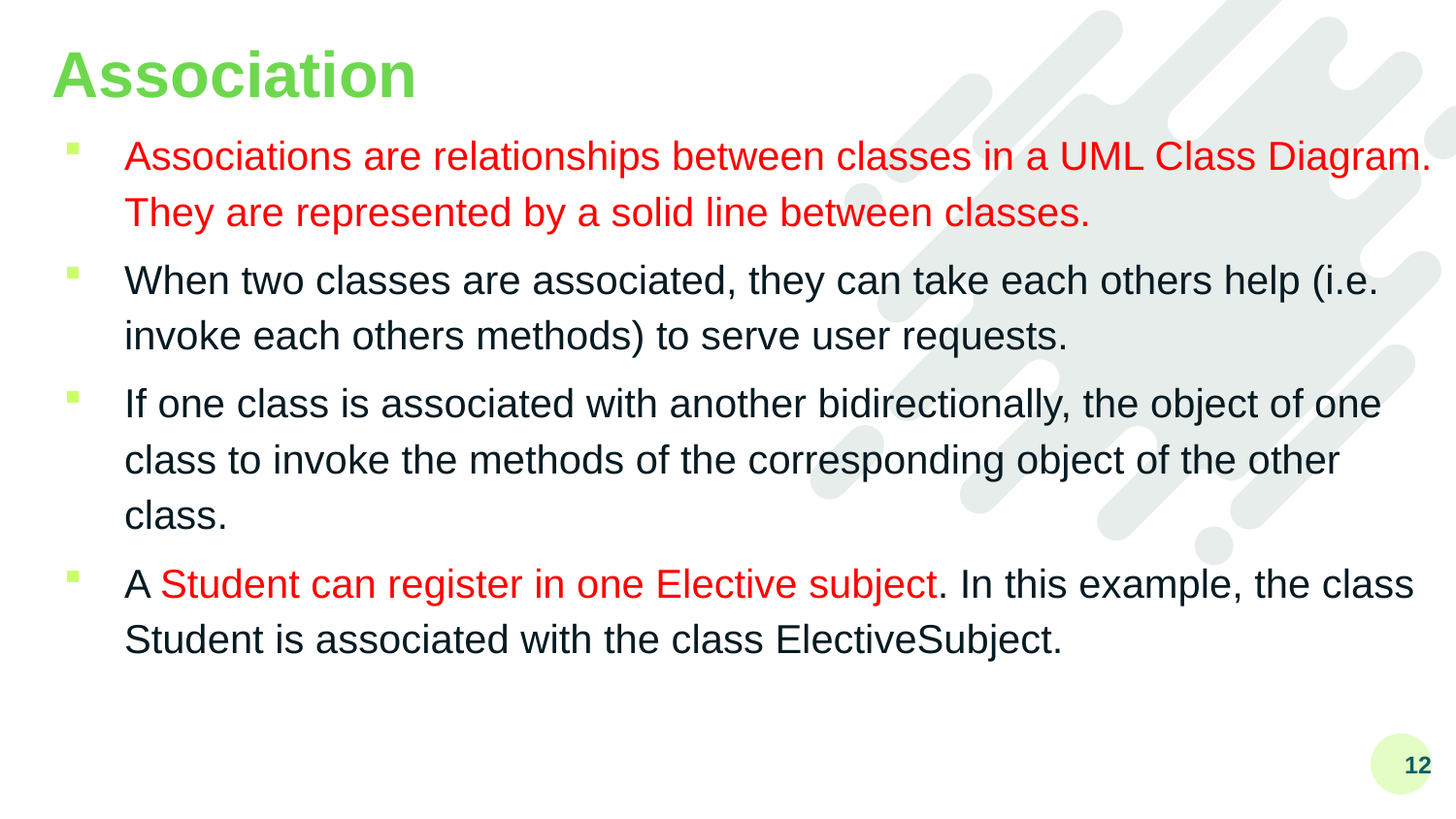

# Association
Associations are relationships between classes in a UML Class Diagram. They are represented by a solid line between classes.
When two classes are associated, they can take each others help (i.e. invoke each others methods) to serve user requests.
If one class is associated with another bidirectionally, the object of one class to invoke the methods of the corresponding object of the other class.
A Student can register in one Elective subject. In this example, the class Student is associated with the class ElectiveSubject.
12